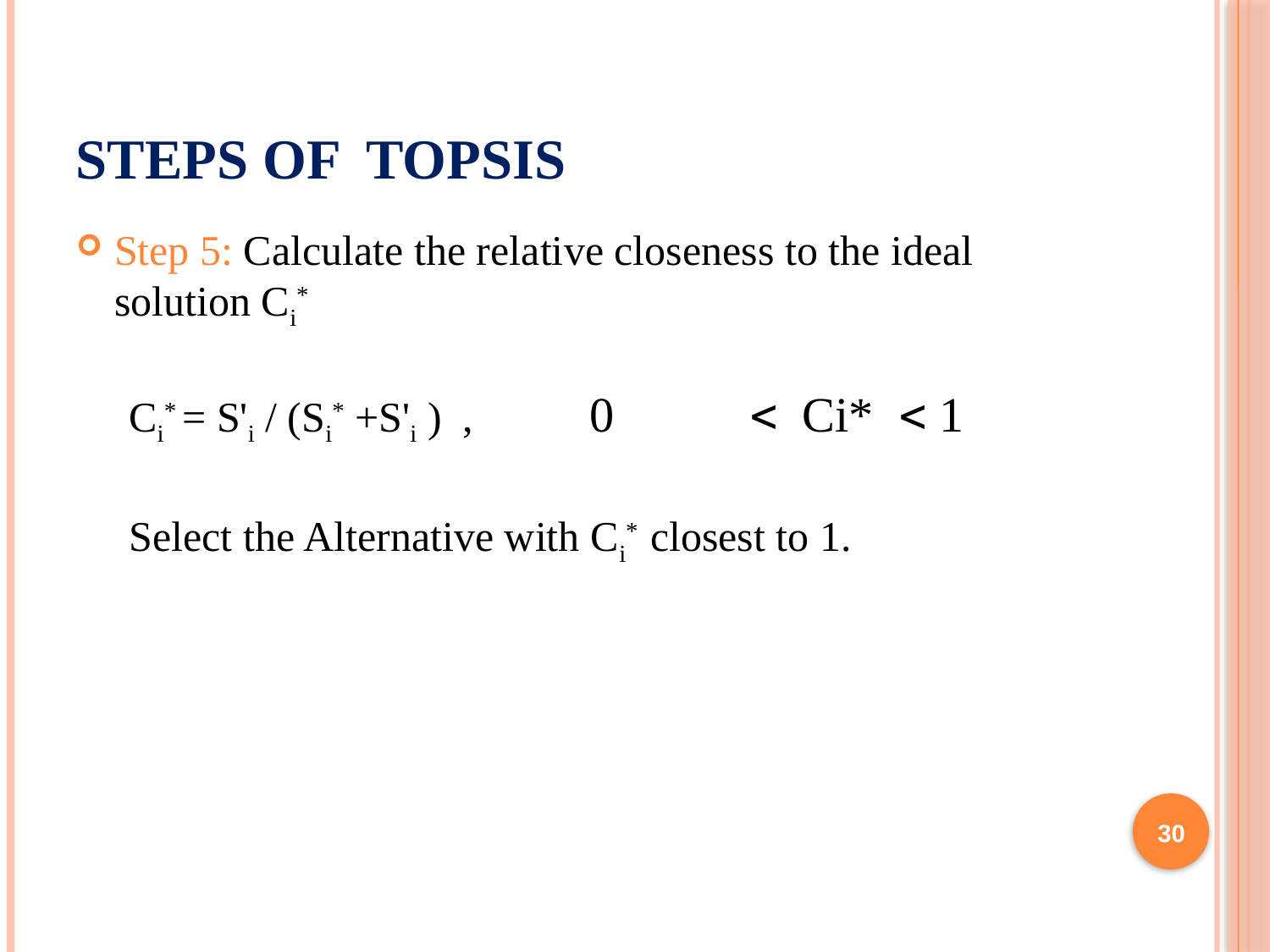

# Steps of  TOPSIS
Step 5: Calculate the relative closeness to the ideal solution Ci*

     Ci* = S'i / (Si* +S'i )  ,           0 	<  Ci*  < 1

     Select the Alternative with Ci*  closest to 1.

30